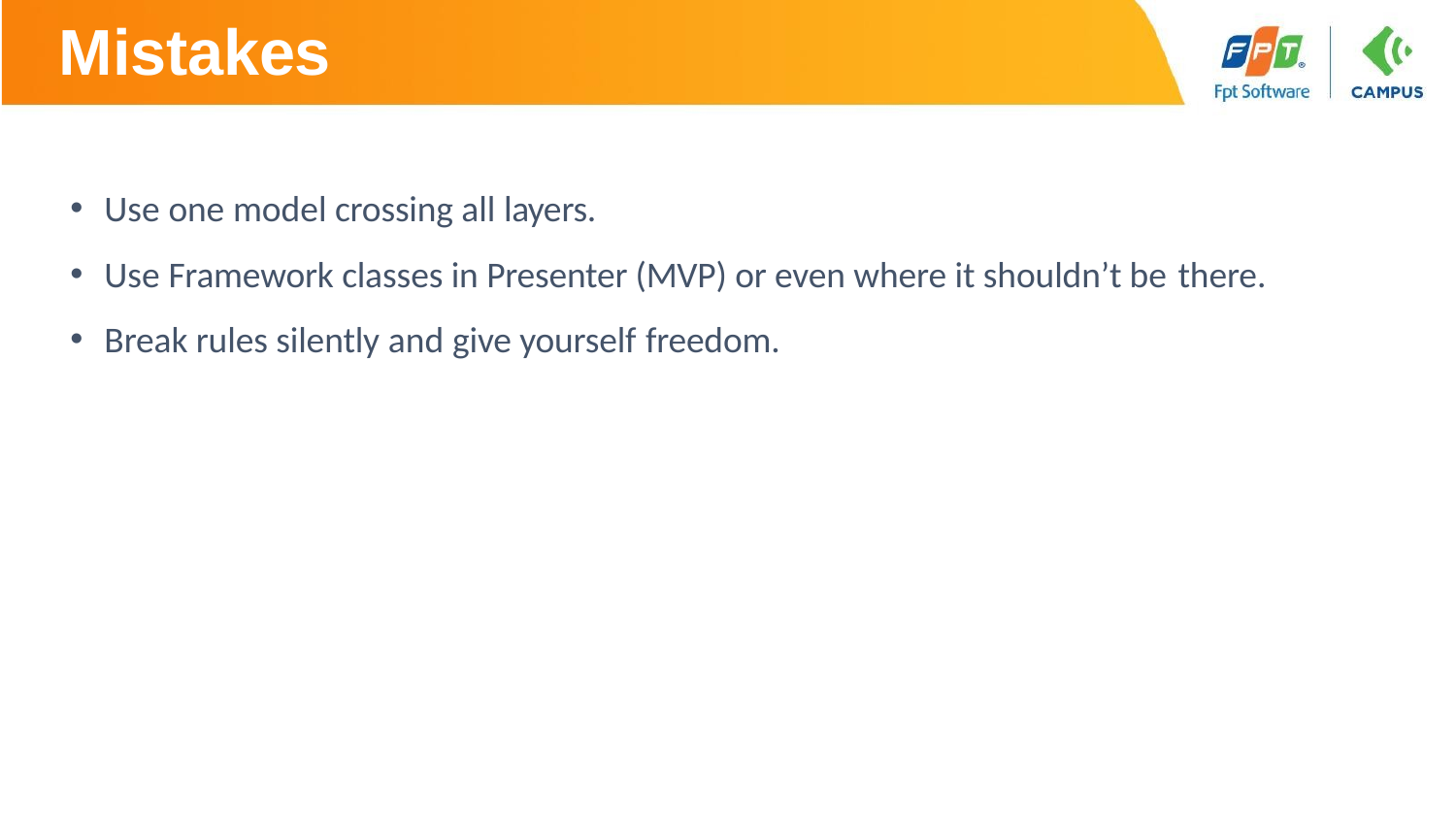

# Mistakes
Use one model crossing all layers.
Use Framework classes in Presenter (MVP) or even where it shouldn’t be there.
Break rules silently and give yourself freedom.